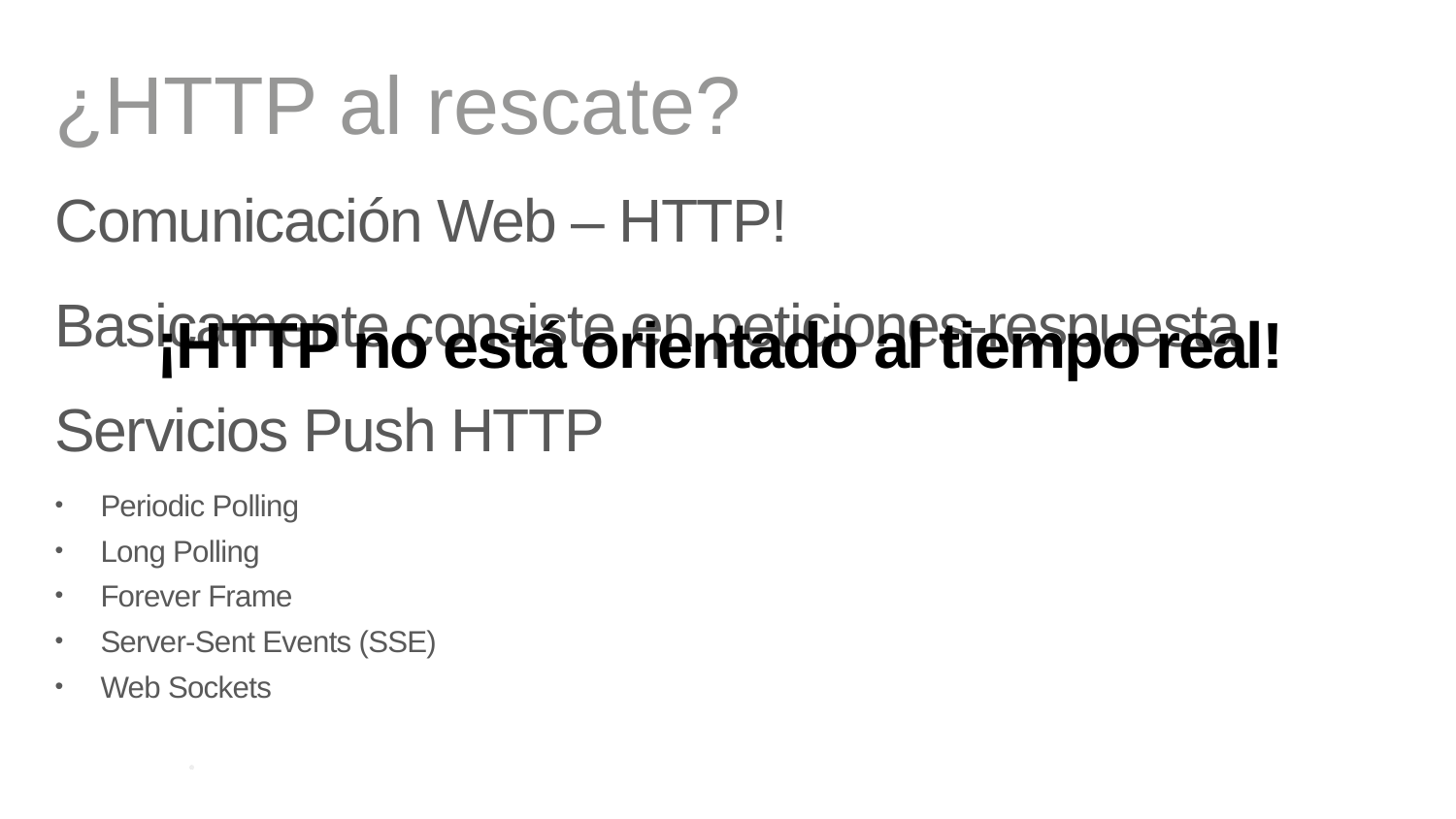

# ¿HTTP al rescate?
Comunicación Web – HTTP!
Basicamente consiste en peticiones-respuesta
Servicios Push HTTP
Periodic Polling
Long Polling
Forever Frame
Server-Sent Events (SSE)
Web Sockets

¡HTTP no está orientado al tiempo real!